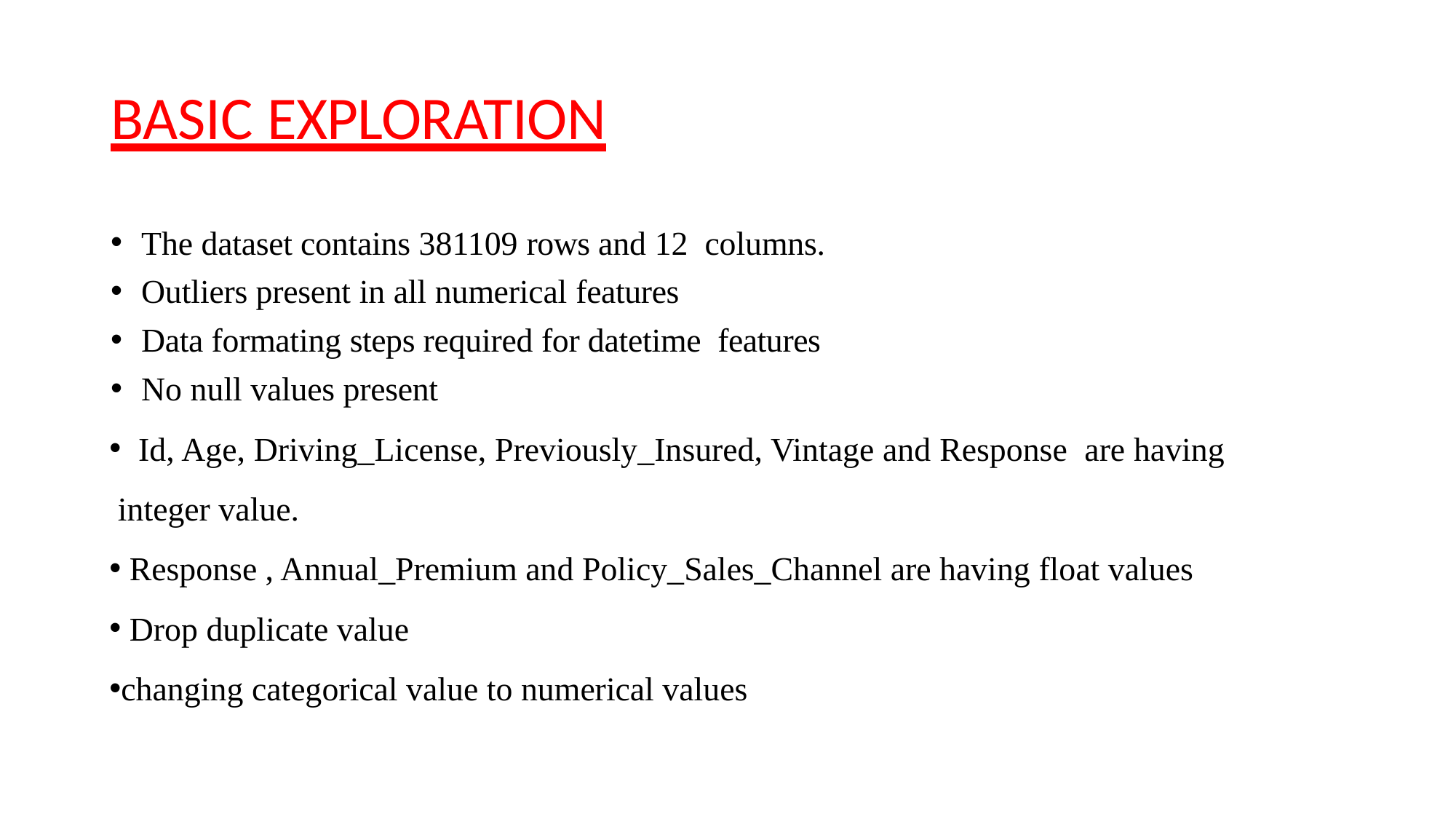

# BASIC EXPLORATION
The dataset contains 381109 rows and 12  columns.
Outliers present in all numerical features
Data formating steps required for datetime  features
No null values present
  Id, Age, Driving_License, Previously_Insured, Vintage and Response  are having      integer value.
 Response , Annual_Premium and Policy_Sales_Channel are having float values
 Drop duplicate value
changing categorical value to numerical values